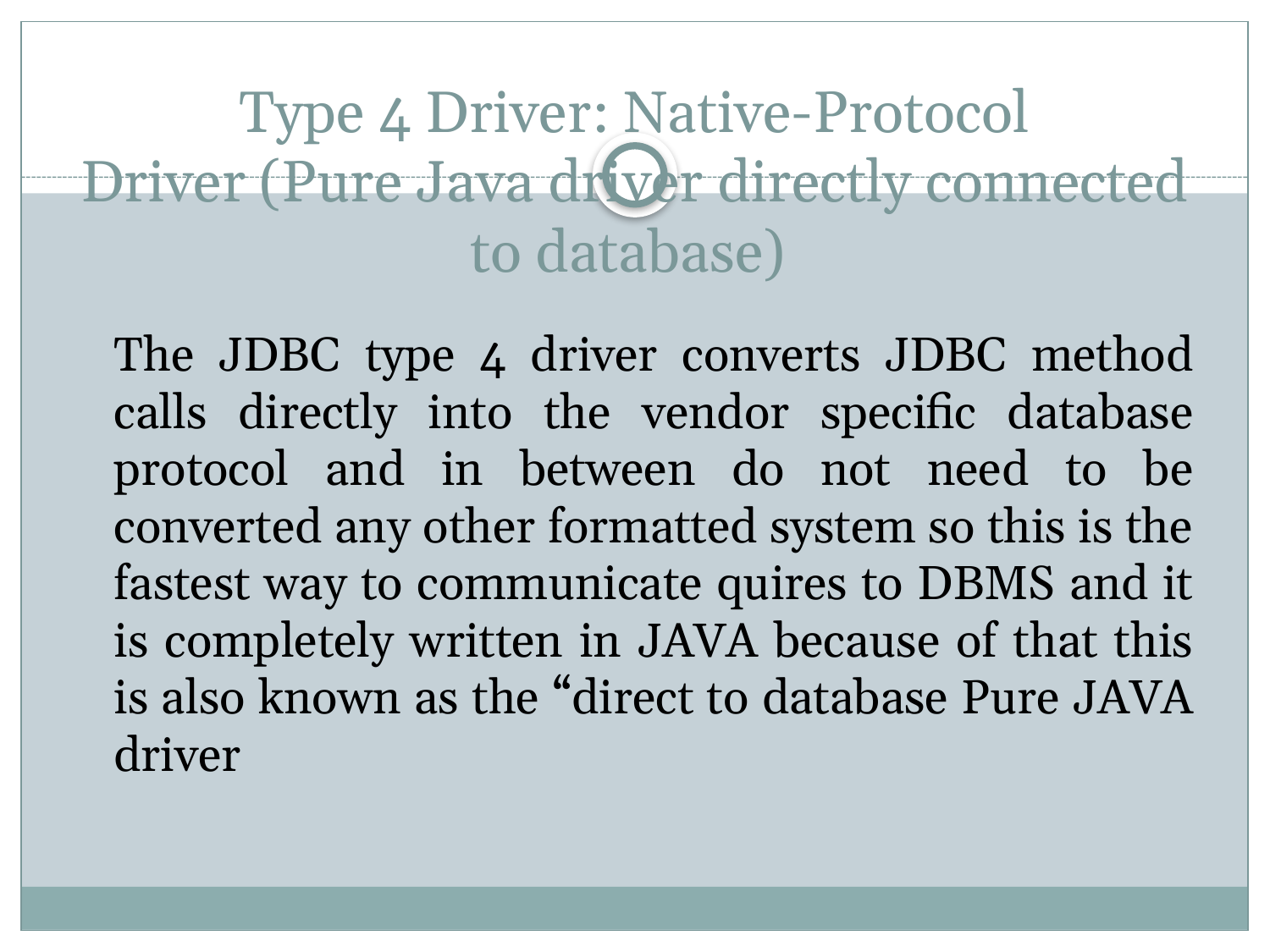

# Type 4 Driver: Native-Protocol Driver (Pure Java driver directly connected to database)
	The JDBC type 4 driver converts JDBC method calls directly into the vendor specific database protocol and in between do not need to be converted any other formatted system so this is the fastest way to communicate quires to DBMS and it is completely written in JAVA because of that this is also known as the “direct to database Pure JAVA driver